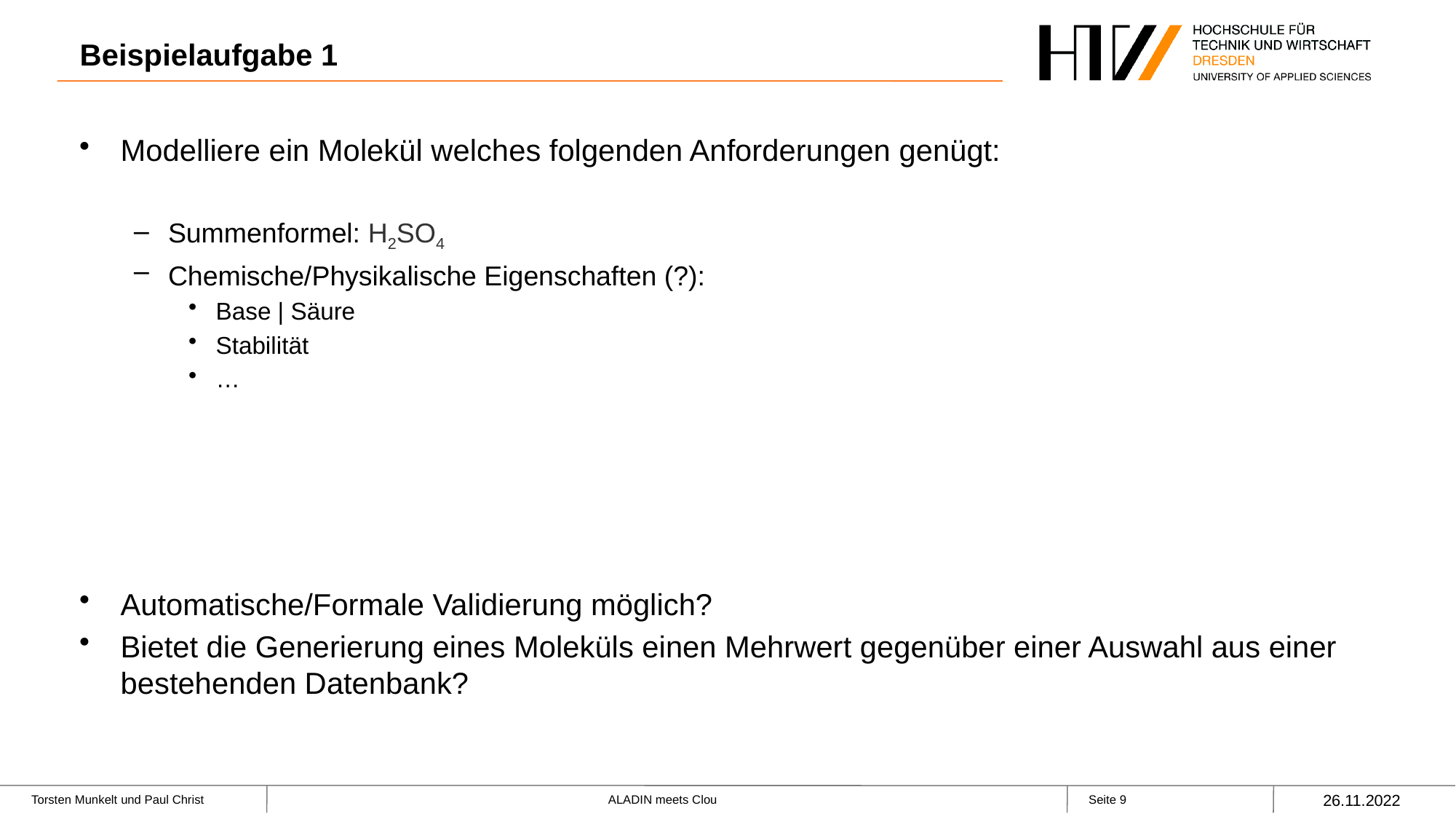

# Beispielaufgabe 1
Modelliere ein Molekül welches folgenden Anforderungen genügt:

Summenformel: H2SO4
Chemische/Physikalische Eigenschaften (?):
Base | Säure
Stabilität
…

Automatische/Formale Validierung möglich?
Bietet die Generierung eines Moleküls einen Mehrwert gegenüber einer Auswahl aus einer bestehenden Datenbank?
26.11.2022